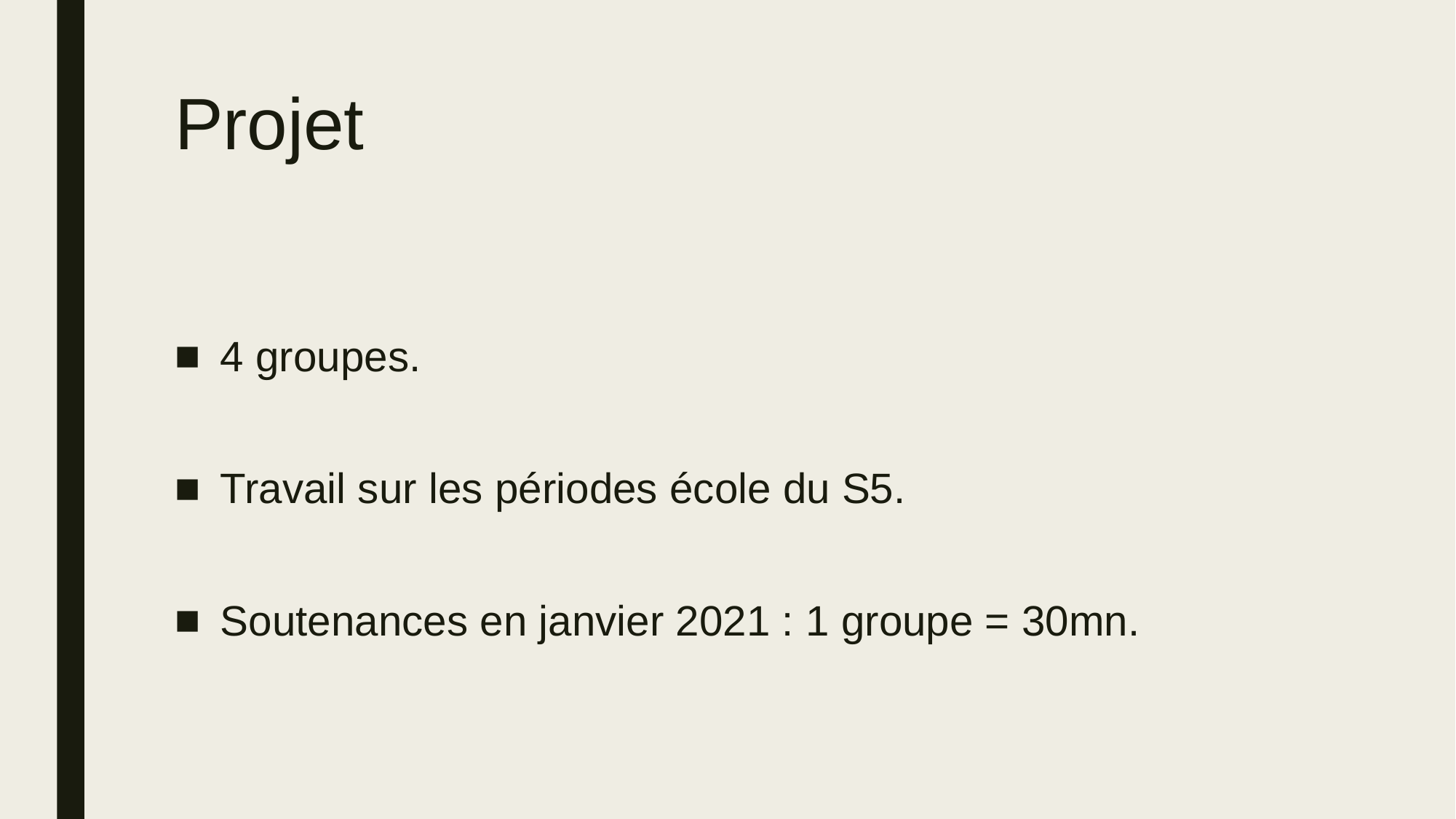

# Projet

4 groupes.

Travail sur les périodes école du S5.

Soutenances en janvier 2021 : 1 groupe = 30mn.